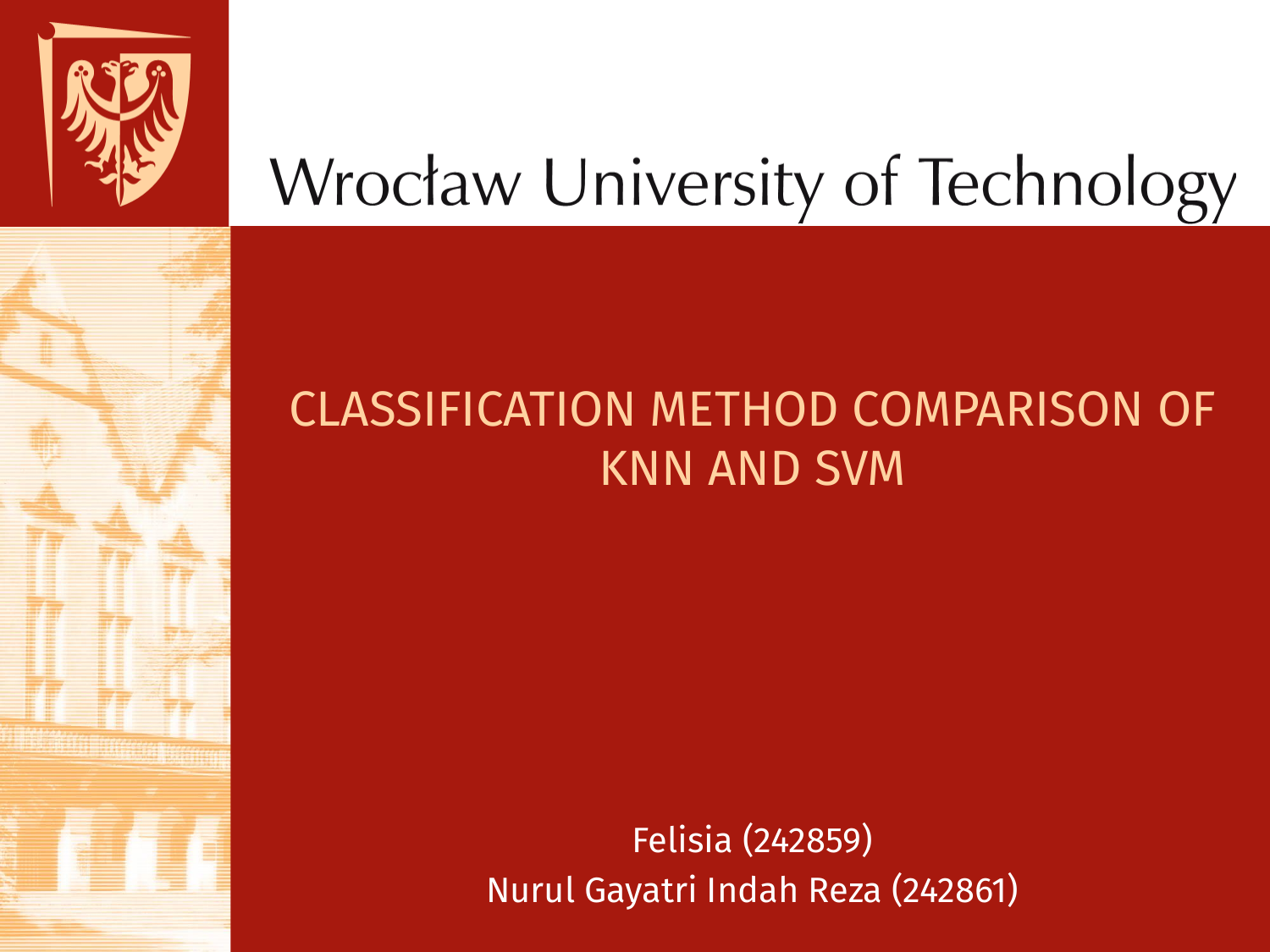

# CLASSIFICATION METHOD COMPARISON OF KNN AND SVM
Felisia (242859)
Nurul Gayatri Indah Reza (242861)